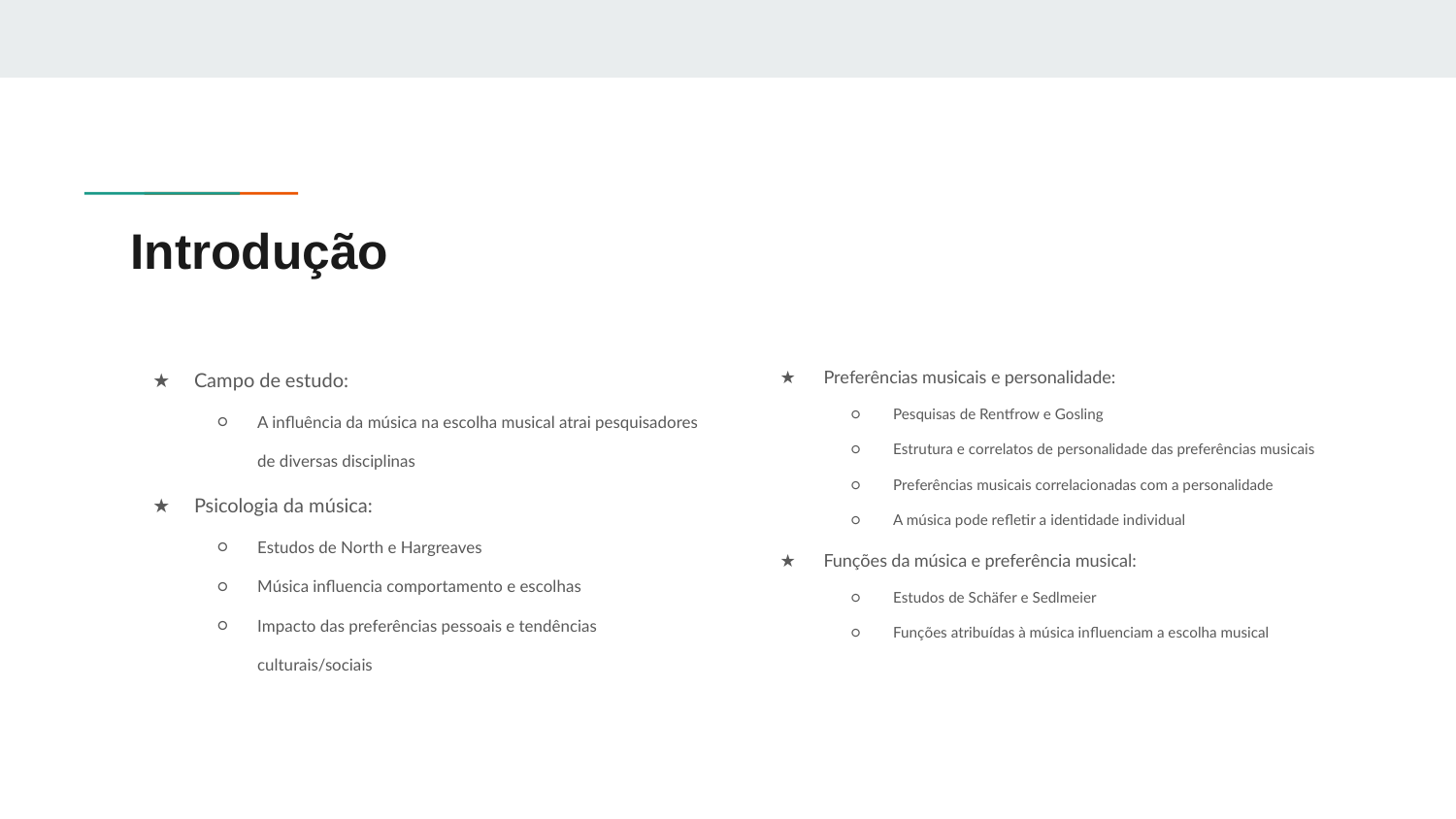

# Introdução
Campo de estudo:
A influência da música na escolha musical atrai pesquisadores de diversas disciplinas
Psicologia da música:
Estudos de North e Hargreaves
Música influencia comportamento e escolhas
Impacto das preferências pessoais e tendências culturais/sociais
Preferências musicais e personalidade:
Pesquisas de Rentfrow e Gosling
Estrutura e correlatos de personalidade das preferências musicais
Preferências musicais correlacionadas com a personalidade
A música pode refletir a identidade individual
Funções da música e preferência musical:
Estudos de Schäfer e Sedlmeier
Funções atribuídas à música influenciam a escolha musical